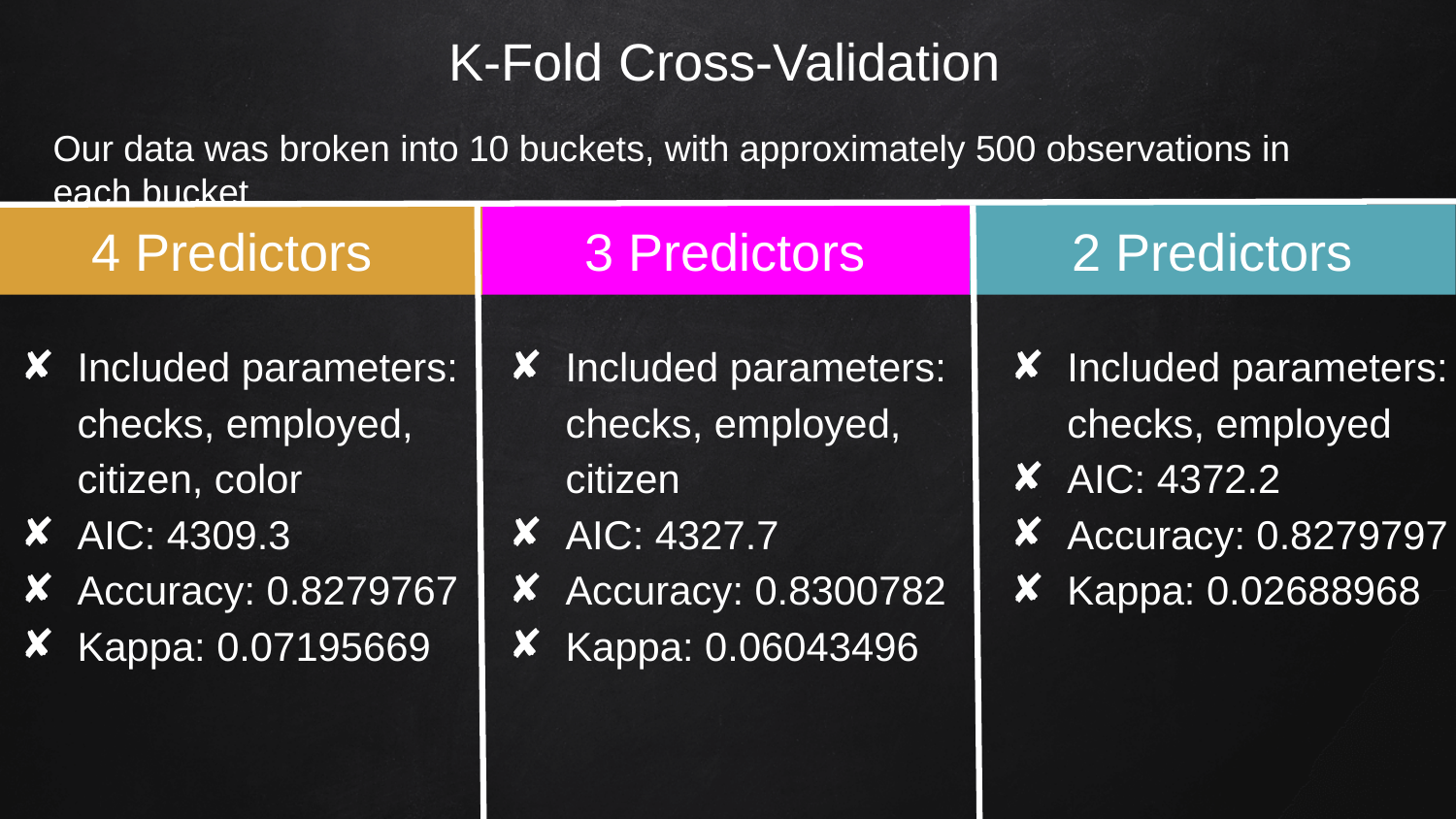

K-Fold Cross-Validation
Our data was broken into 10 buckets, with approximately 500 observations in each bucket
4 Predictors
# 3 Predictors
2 Predictors
Included parameters: checks, employed, citizen, color
AIC: 4309.3
Accuracy: 0.8279767
Kappa: 0.07195669

Included parameters: checks, employed, citizen
AIC: 4327.7
Accuracy: 0.8300782
Kappa: 0.06043496

Included parameters: checks, employed
AIC: 4372.2
Accuracy: 0.8279797
Kappa: 0.02688968